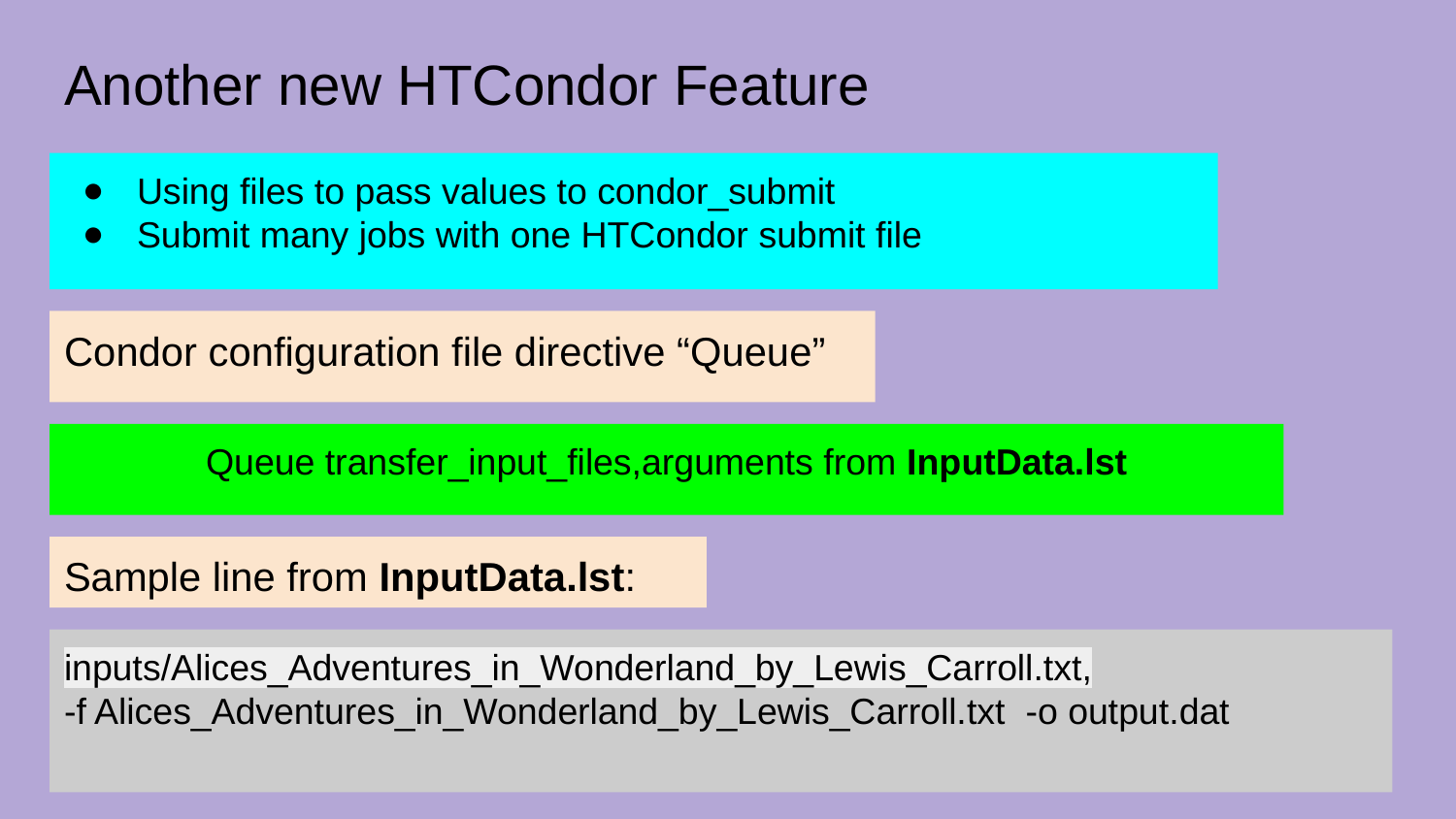

# Another new HTCondor Feature
Using files to pass values to condor_submit
Submit many jobs with one HTCondor submit file
Condor configuration file directive “Queue”
Queue transfer_input_files,arguments from InputData.lst

Sample line from InputData.lst:
inputs/Alices_Adventures_in_Wonderland_by_Lewis_Carroll.txt,
-f Alices_Adventures_in_Wonderland_by_Lewis_Carroll.txt  -o output.dat